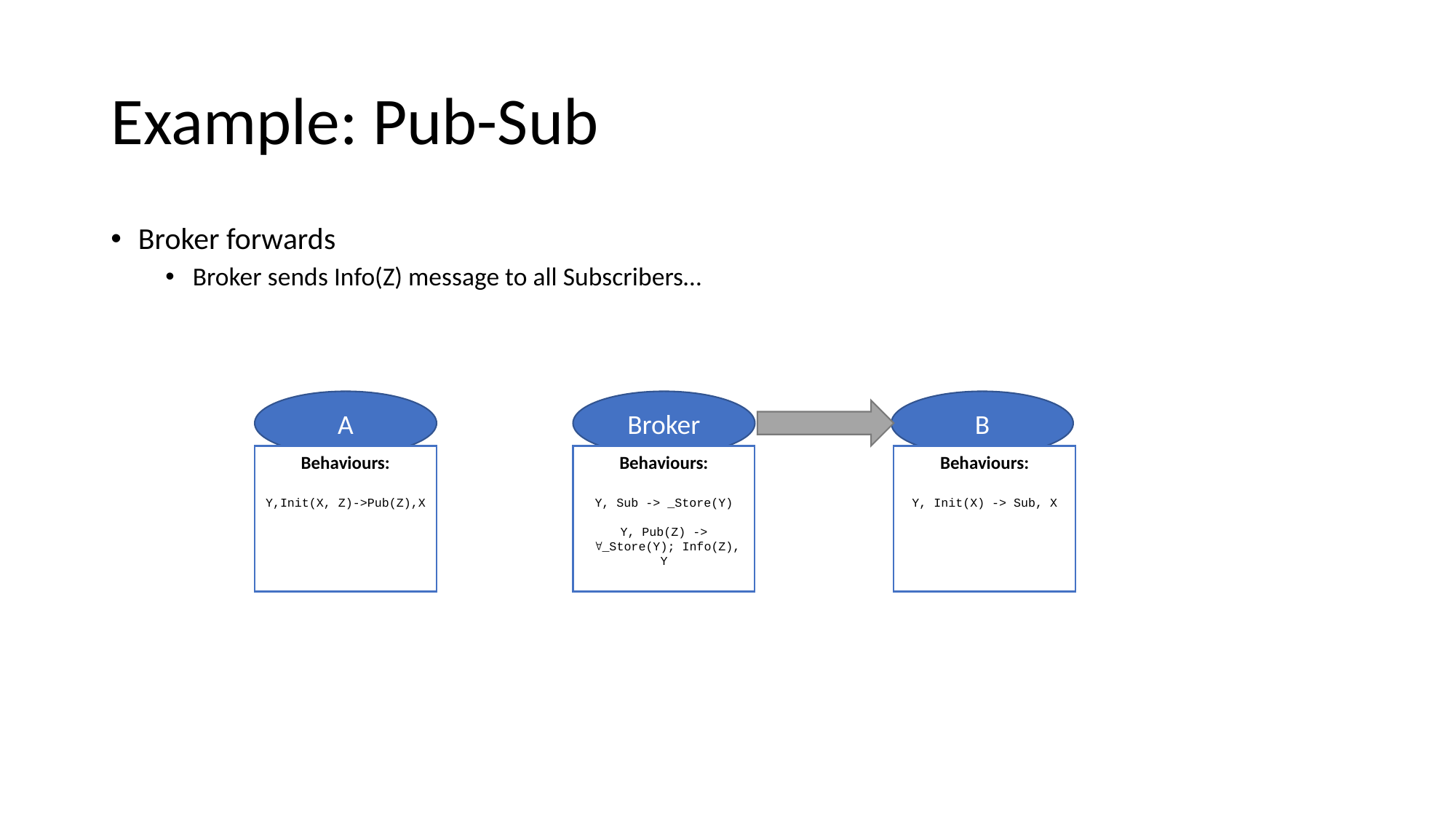

# Example: Pub-Sub
Broker forwards
Broker sends Info(Z) message to all Subscribers…
A
Broker
B

Behaviours:
Y,Init(X, Z)->Pub(Z),X
Behaviours:
Y, Sub -> _Store(Y)

Y, Pub(Z) ->  ∀_Store(Y); Info(Z), Y
Behaviours:
Y, Init(X) -> Sub, X